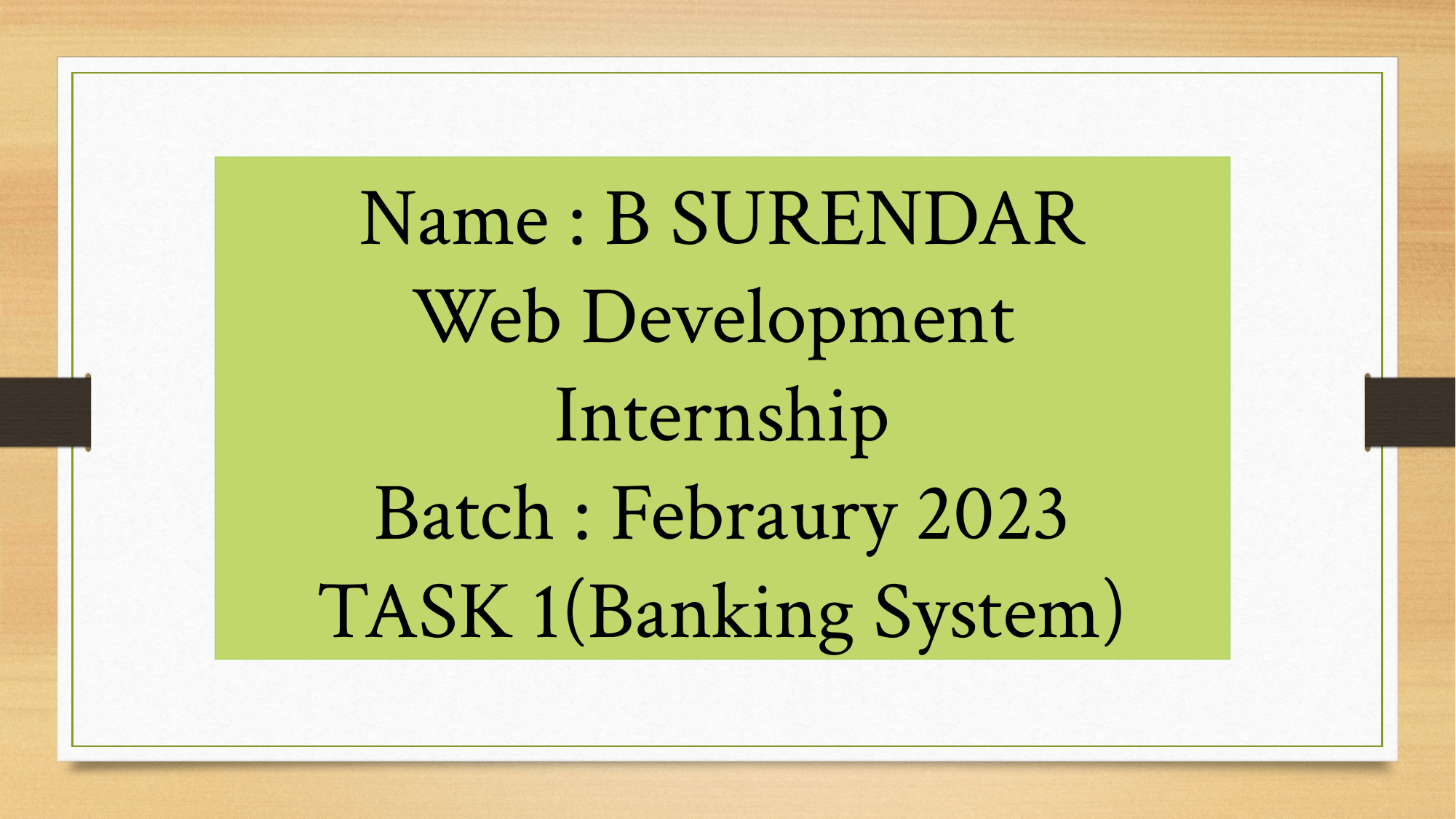

Name : B SURENDAR
Web Development
Internship
Batch : Febraury 2023
TASK 1(Banking System)